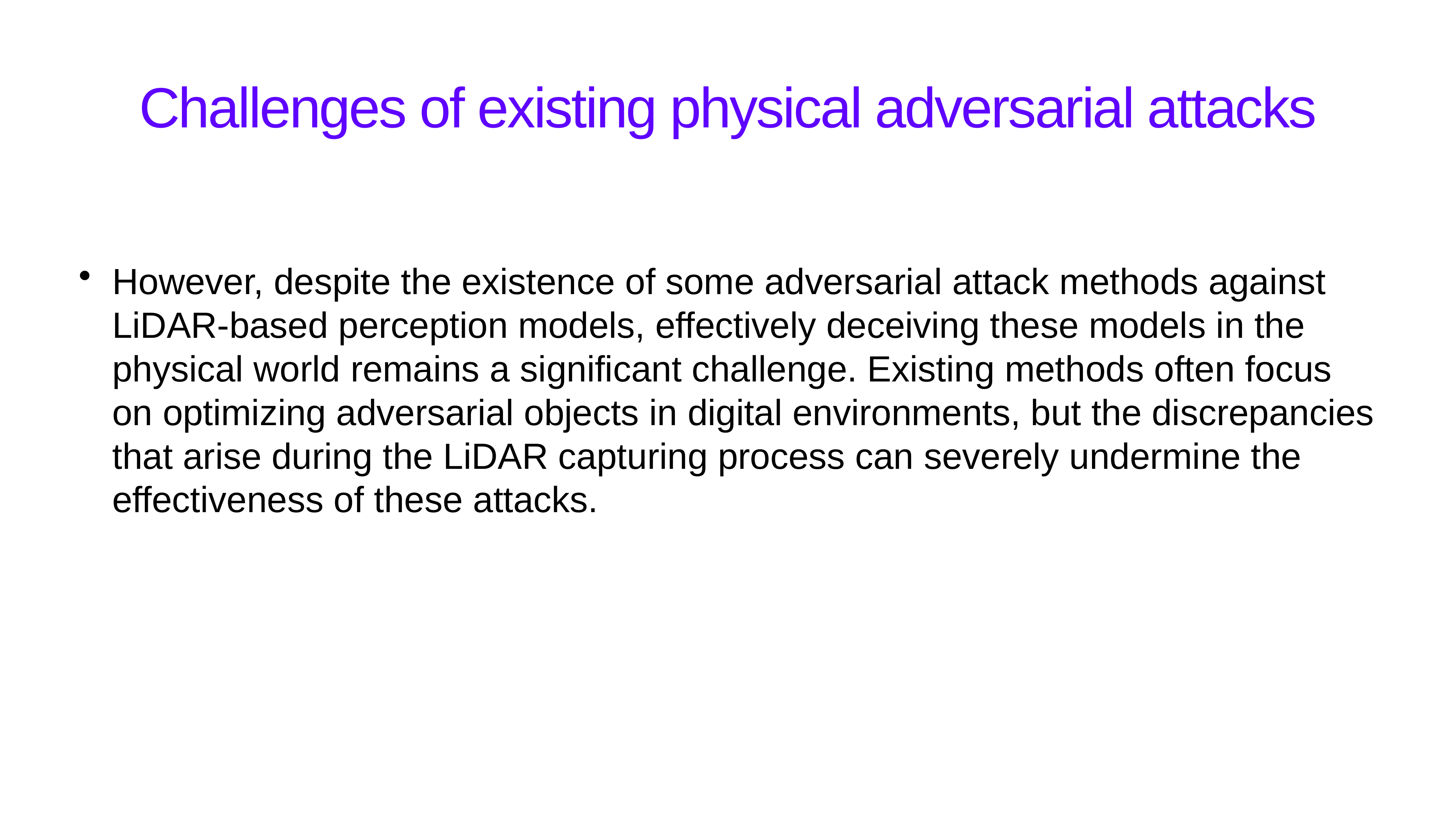

# Challenges of existing physical adversarial attacks
However, despite the existence of some adversarial attack methods against LiDAR-based perception models, effectively deceiving these models in the physical world remains a significant challenge. Existing methods often focus on optimizing adversarial objects in digital environments, but the discrepancies that arise during the LiDAR capturing process can severely undermine the effectiveness of these attacks.